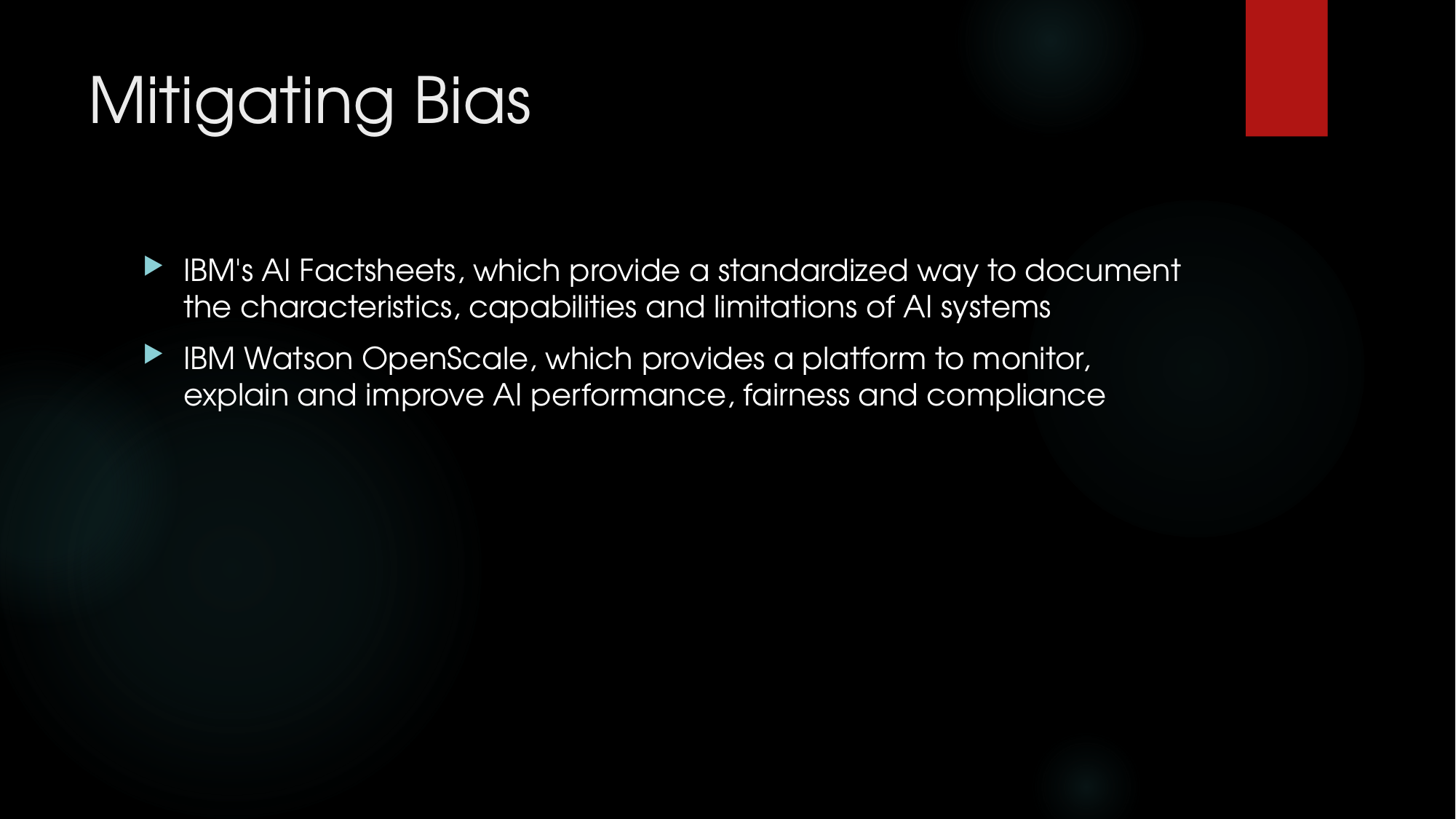

# Mitigating Bias
IBM's AI Factsheets, which provide a standardized way to document the characteristics, capabilities and limitations of AI systems
IBM Watson OpenScale, which provides a platform to monitor, explain and improve AI performance, fairness and compliance